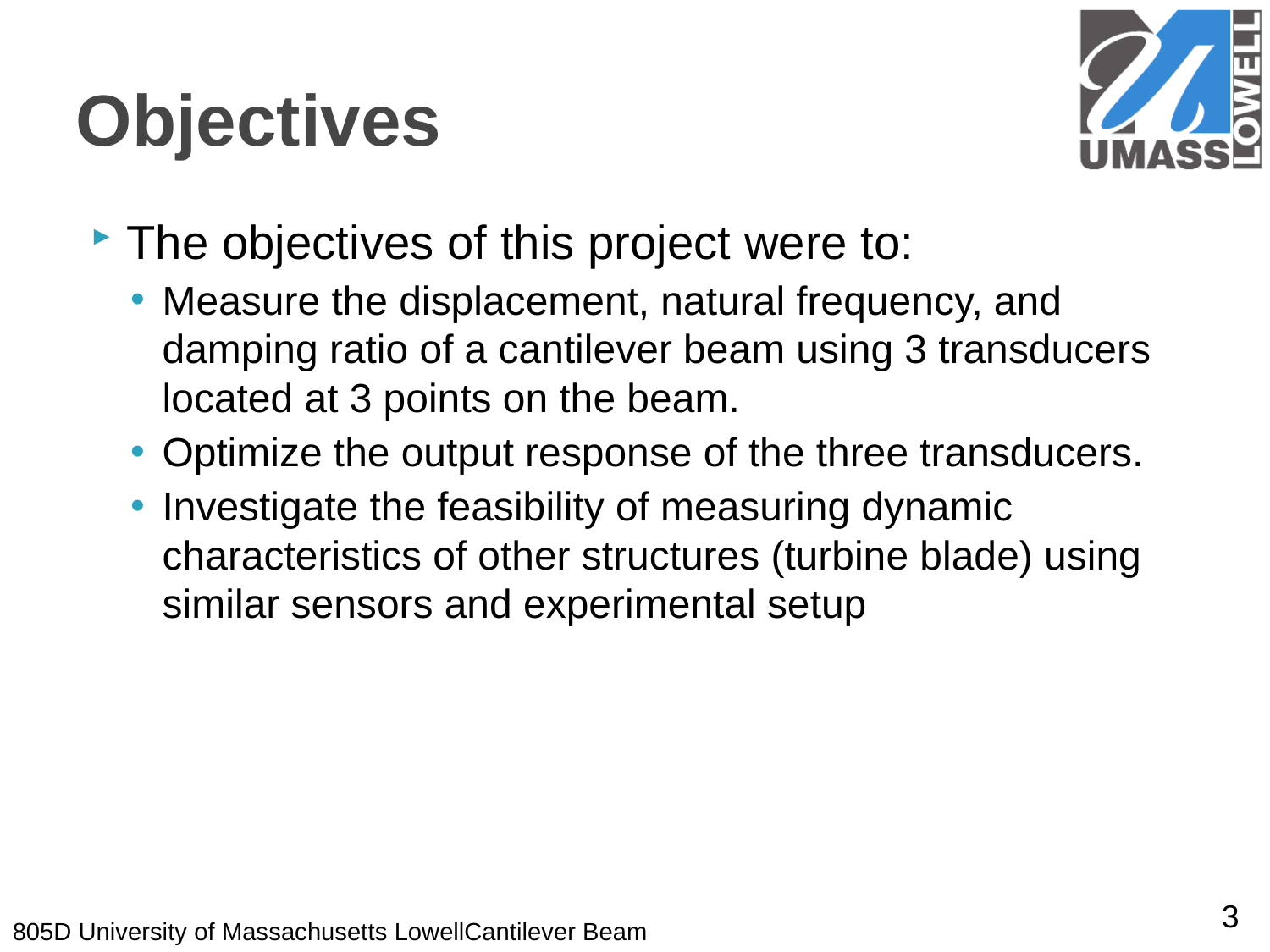

# Objectives
The objectives of this project were to:
Measure the displacement, natural frequency, and damping ratio of a cantilever beam using 3 transducers located at 3 points on the beam.
Optimize the output response of the three transducers.
Investigate the feasibility of measuring dynamic characteristics of other structures (turbine blade) using similar sensors and experimental setup
3
805D 	University of Massachusetts Lowell	Cantilever Beam